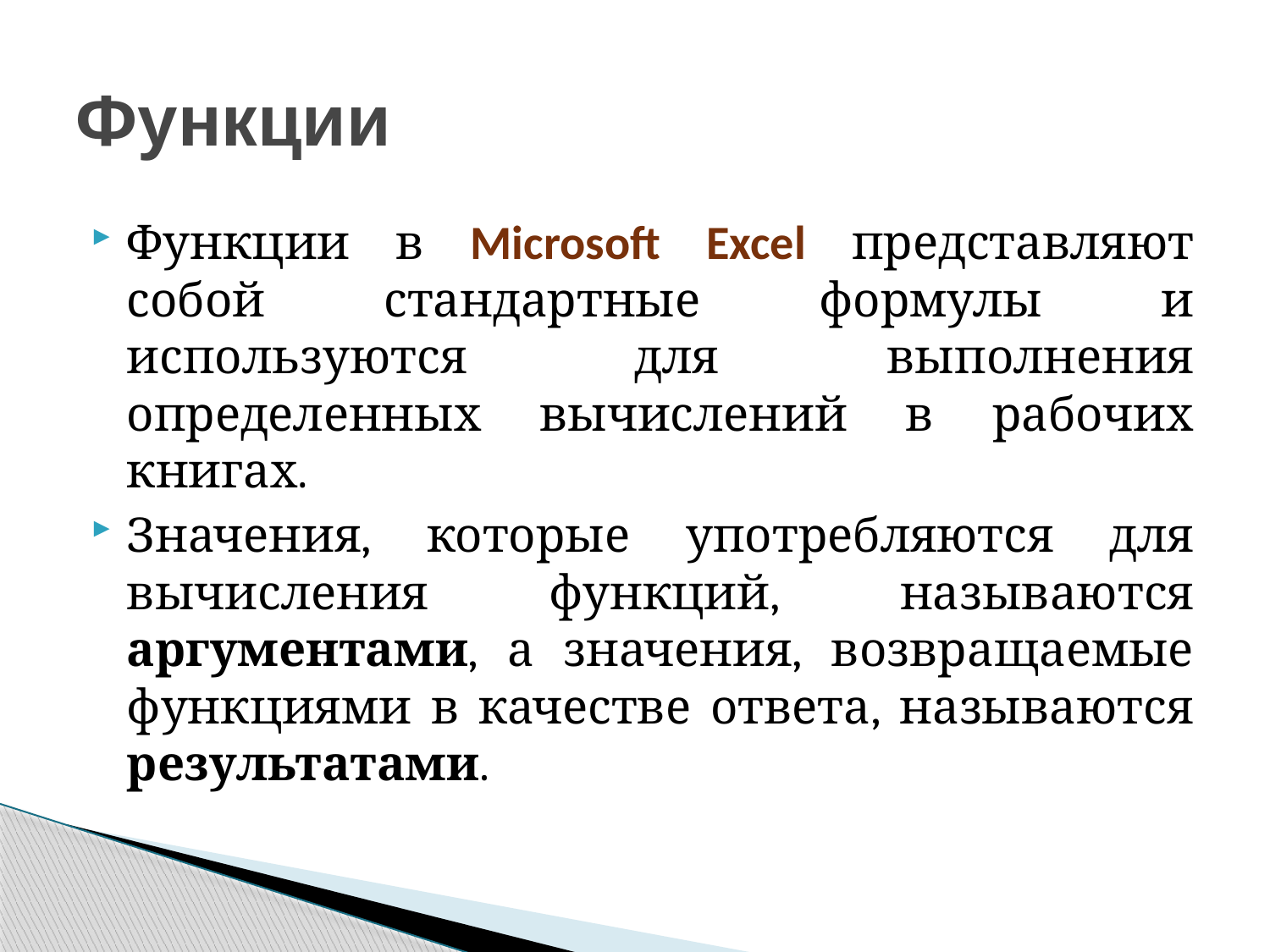

# Функции
Функции в Microsoft Excel представляют собой стандартные формулы и используются для выполнения определенных вычислений в рабочих книгах.
Значения, которые употребляются для вычисления функций, называются аргументами, а значения, возвращаемые функциями в качестве ответа, называются результатами.